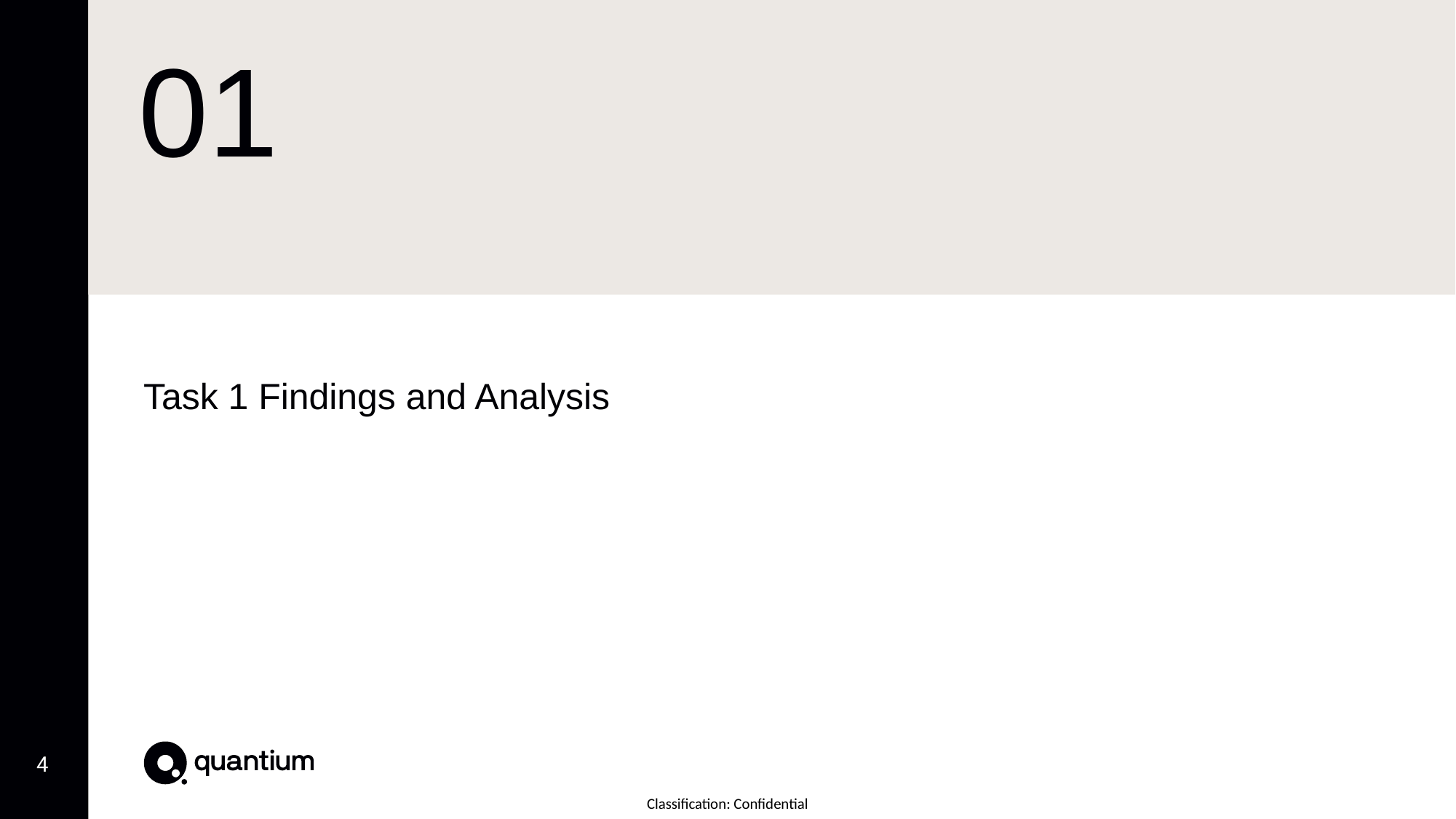

# 01
Task 1 Findings and Analysis